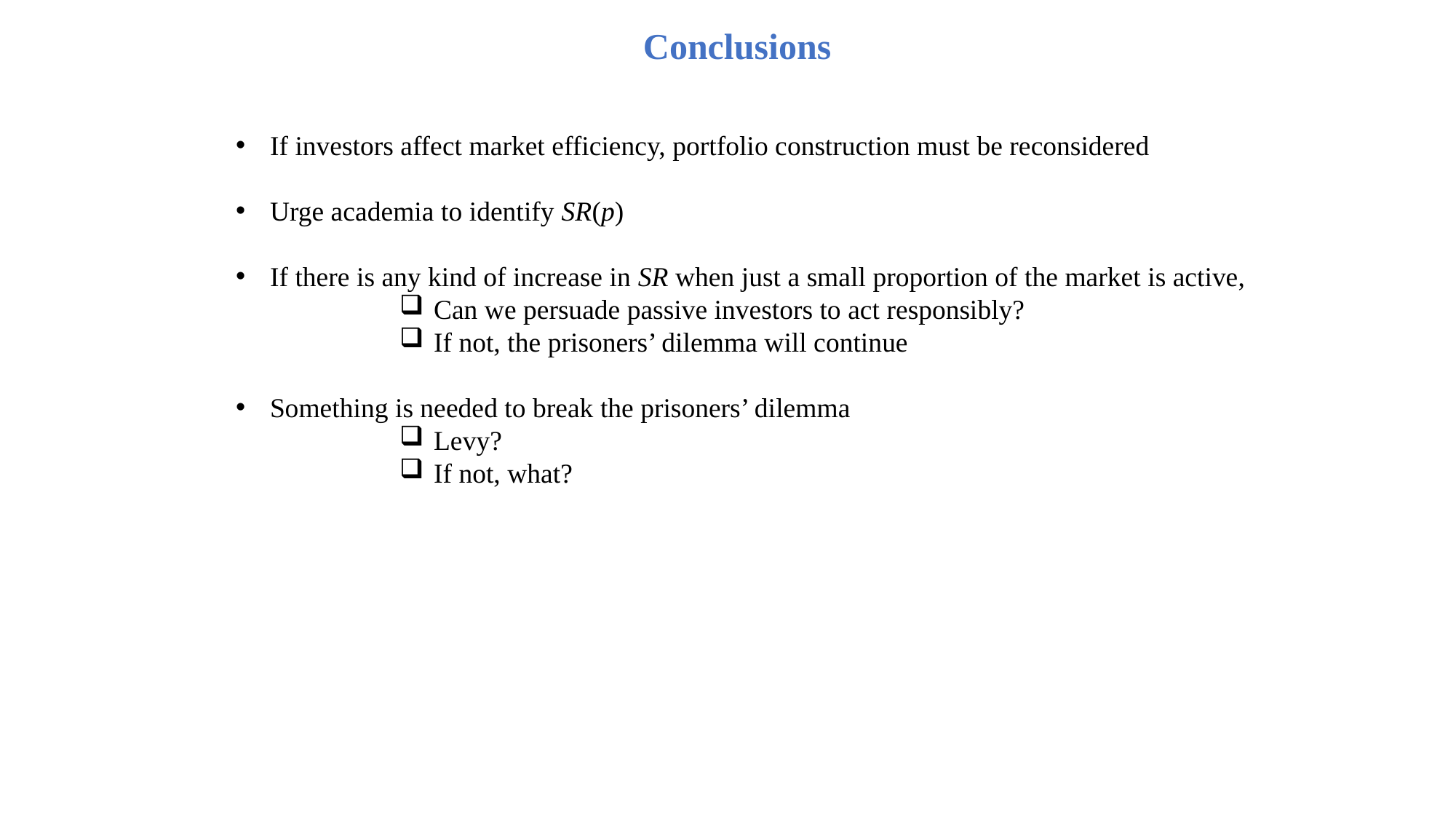

Conclusions
If investors affect market efficiency, portfolio construction must be reconsidered

Urge academia to identify SR(p)

If there is any kind of increase in SR when just a small proportion of the market is active,
Can we persuade passive investors to act responsibly?
If not, the prisoners’ dilemma will continue

Something is needed to break the prisoners’ dilemma
Levy?
If not, what?